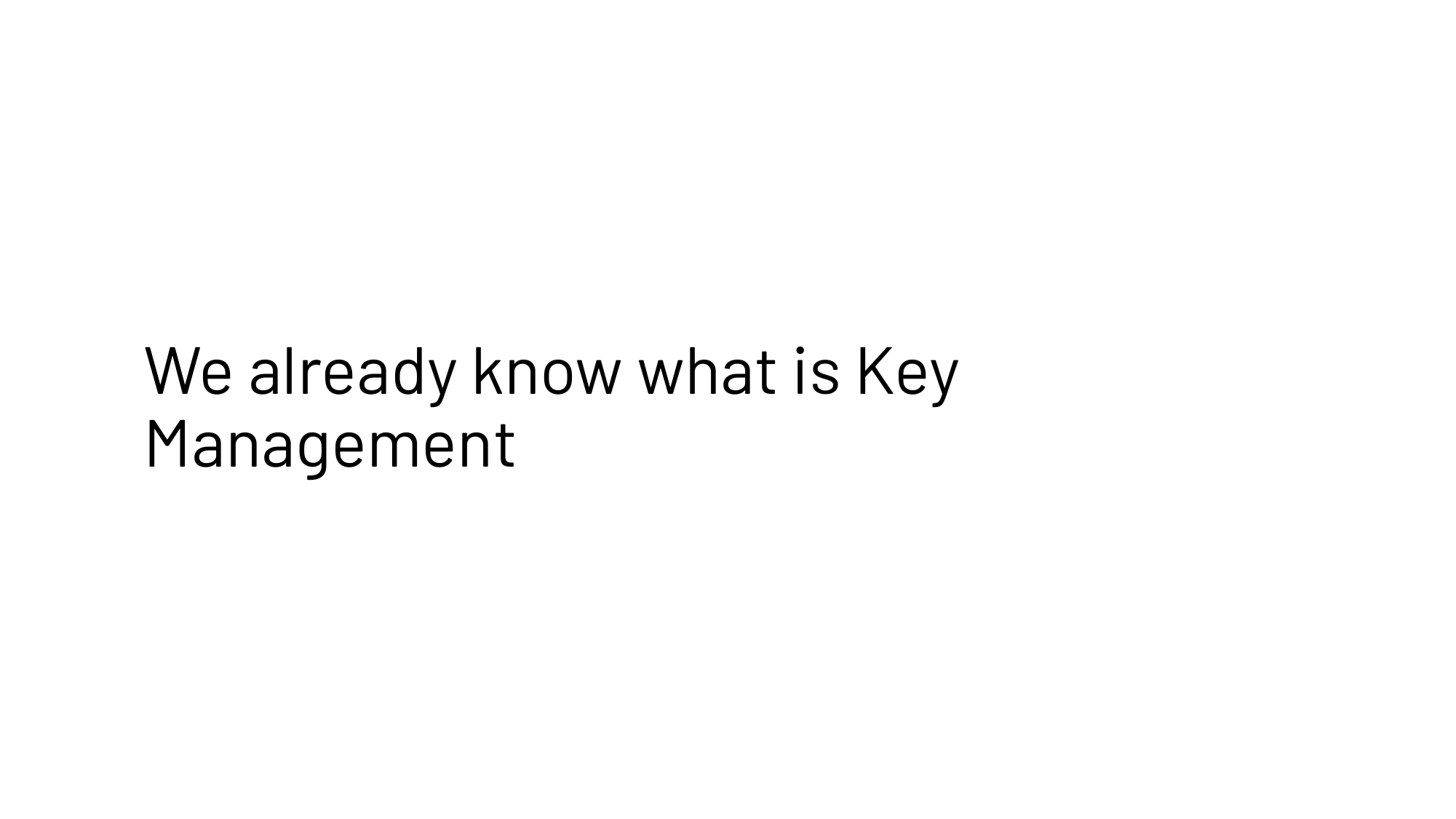

# We already know what is Key Management